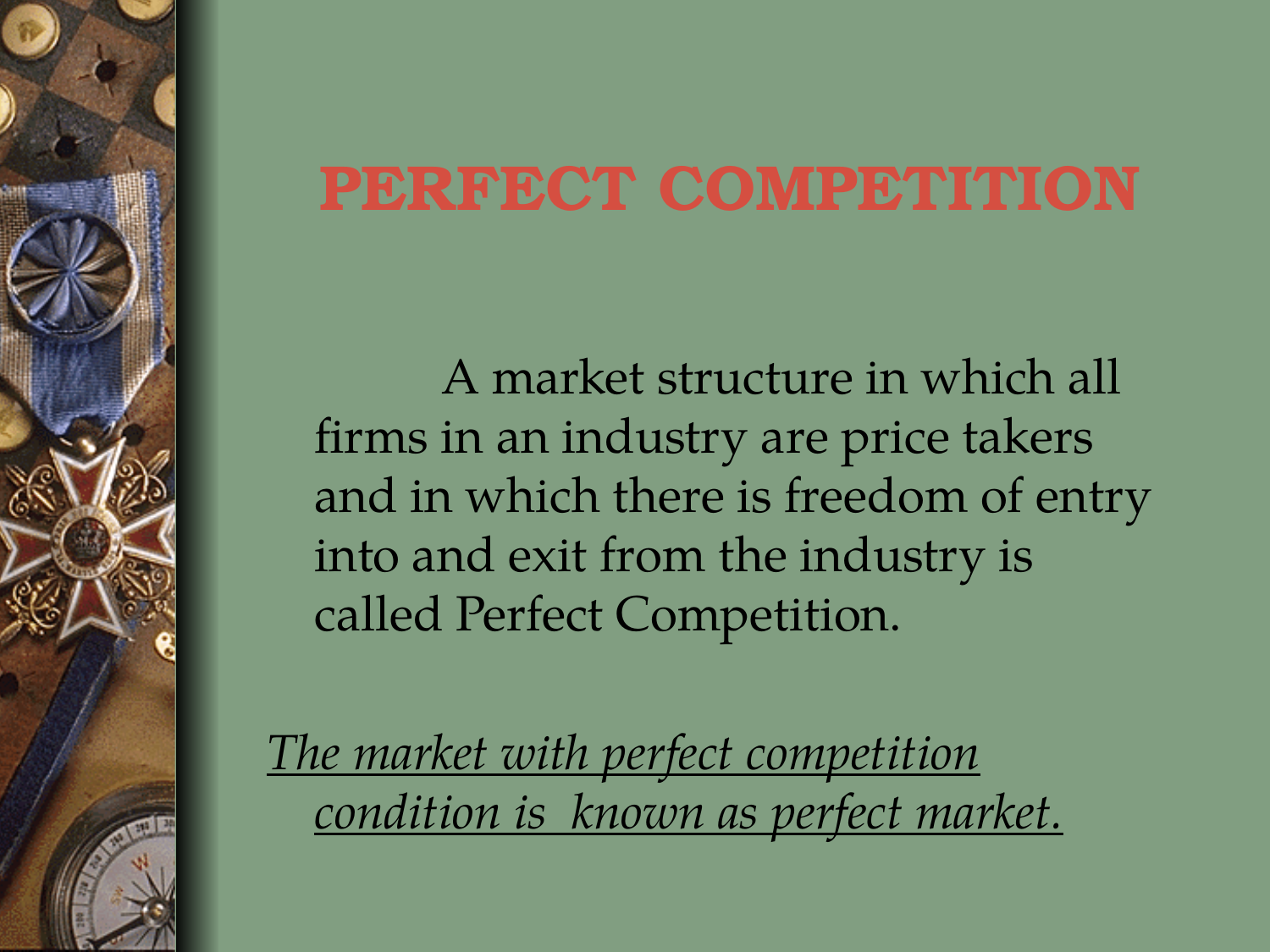

# PERFECT COMPETITION
		A market structure in which all firms in an industry are price takers and in which there is freedom of entry into and exit from the industry is called Perfect Competition.

The market with perfect competition condition is  known as perfect market.